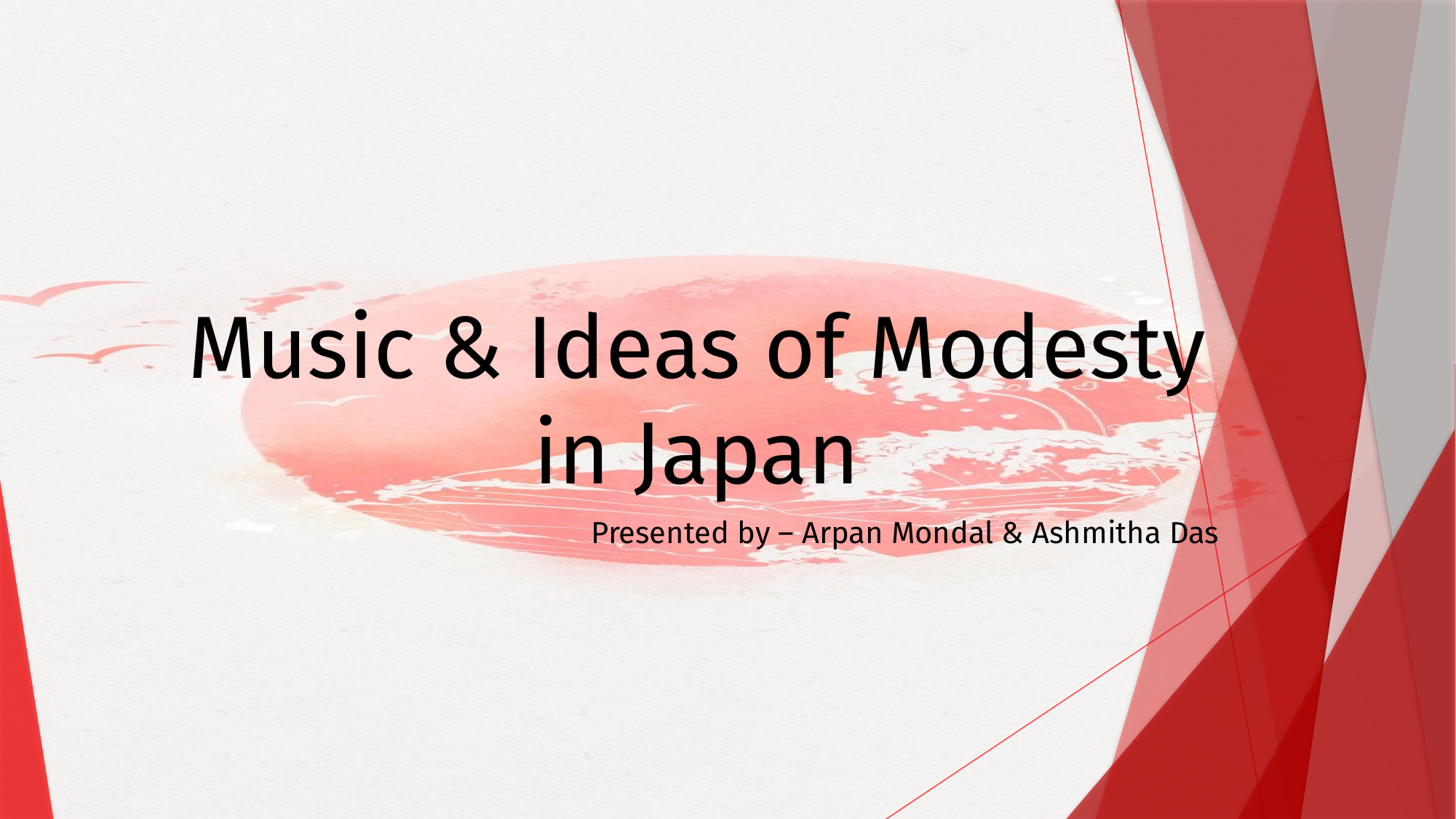

# Music & Ideas of Modesty in Japan
Presented by – Arpan Mondal & Ashmitha Das